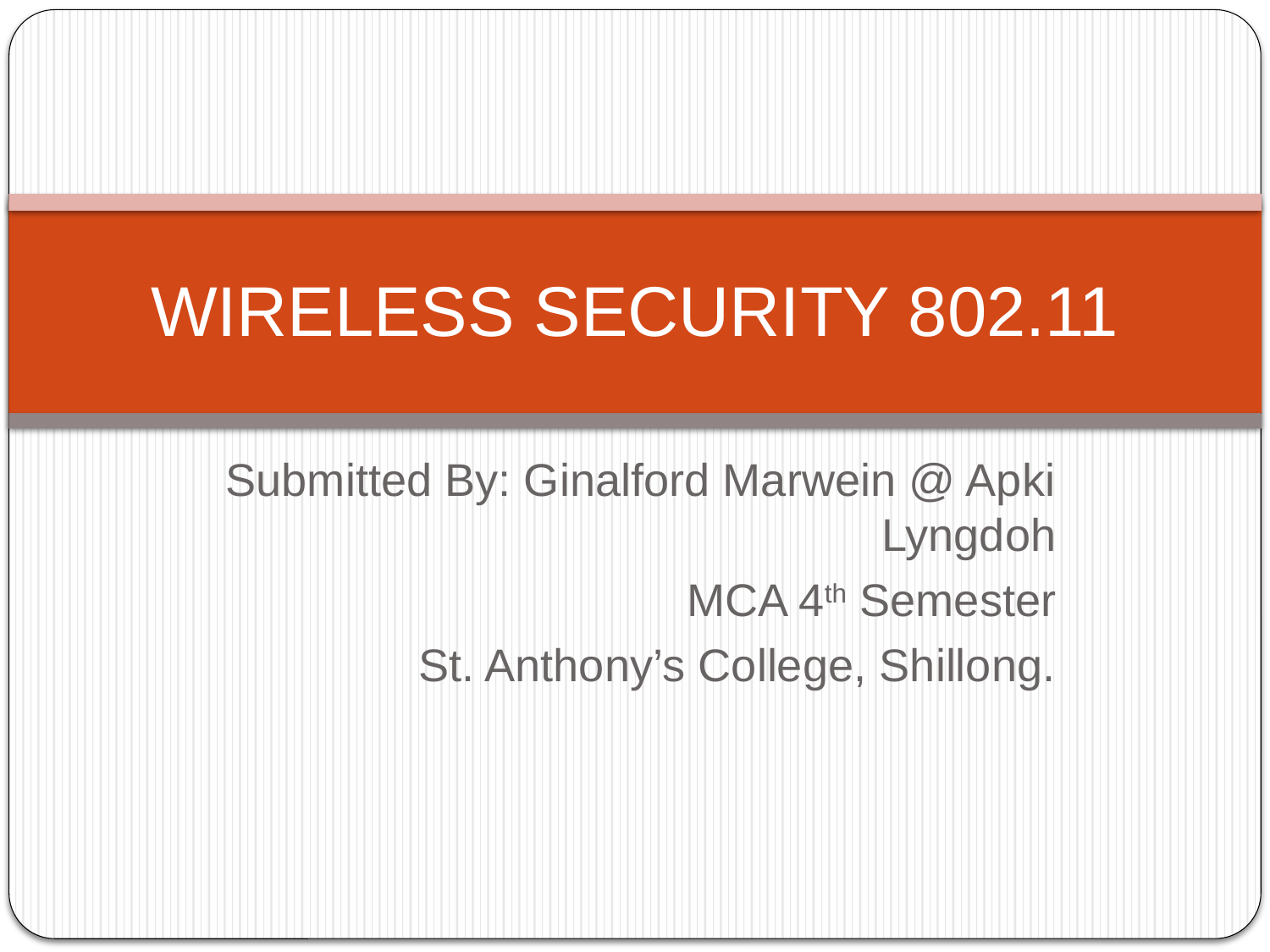

# WIRELESS SECURITY 802.11
Submitted By: Ginalford Marwein @ Apki Lyngdoh
MCA 4th Semester
St. Anthony’s College, Shillong.